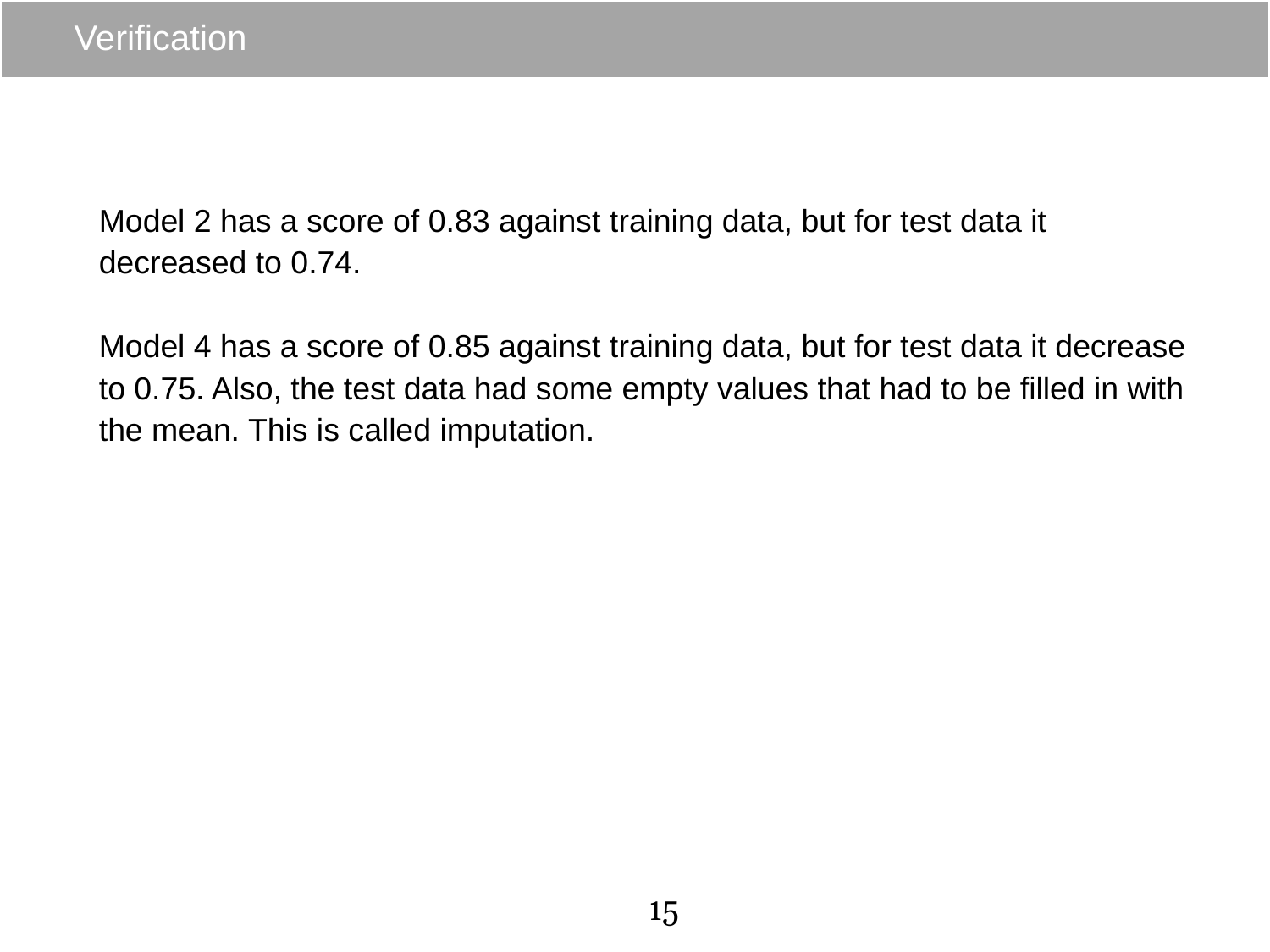

# Verification
Model 2 has a score of 0.83 against training data, but for test data it decreased to 0.74.

Model 4 has a score of 0.85 against training data, but for test data it decrease to 0.75. Also, the test data had some empty values that had to be filled in with the mean. This is called imputation.
15